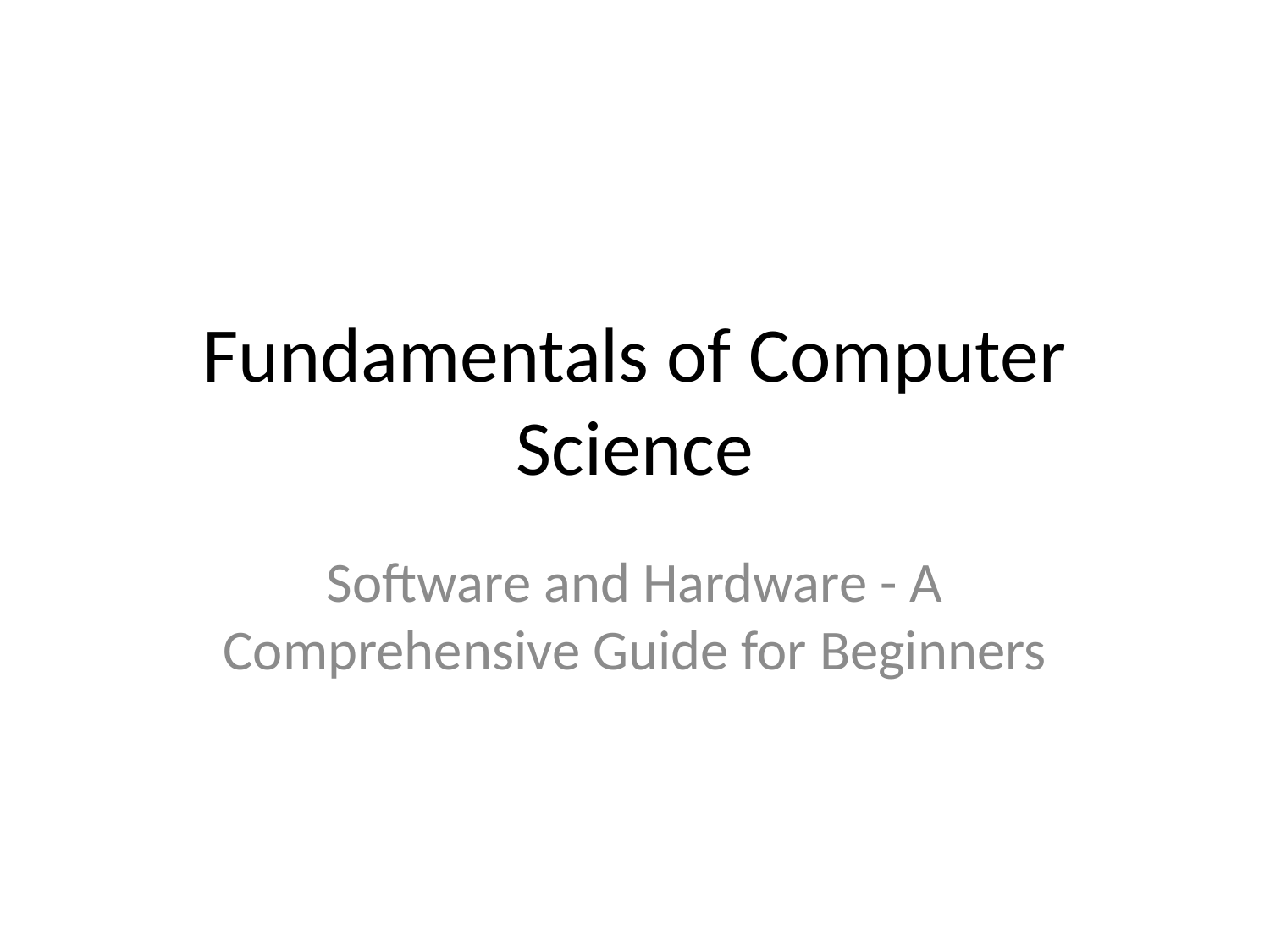

# Fundamentals of Computer Science
Software and Hardware - A Comprehensive Guide for Beginners